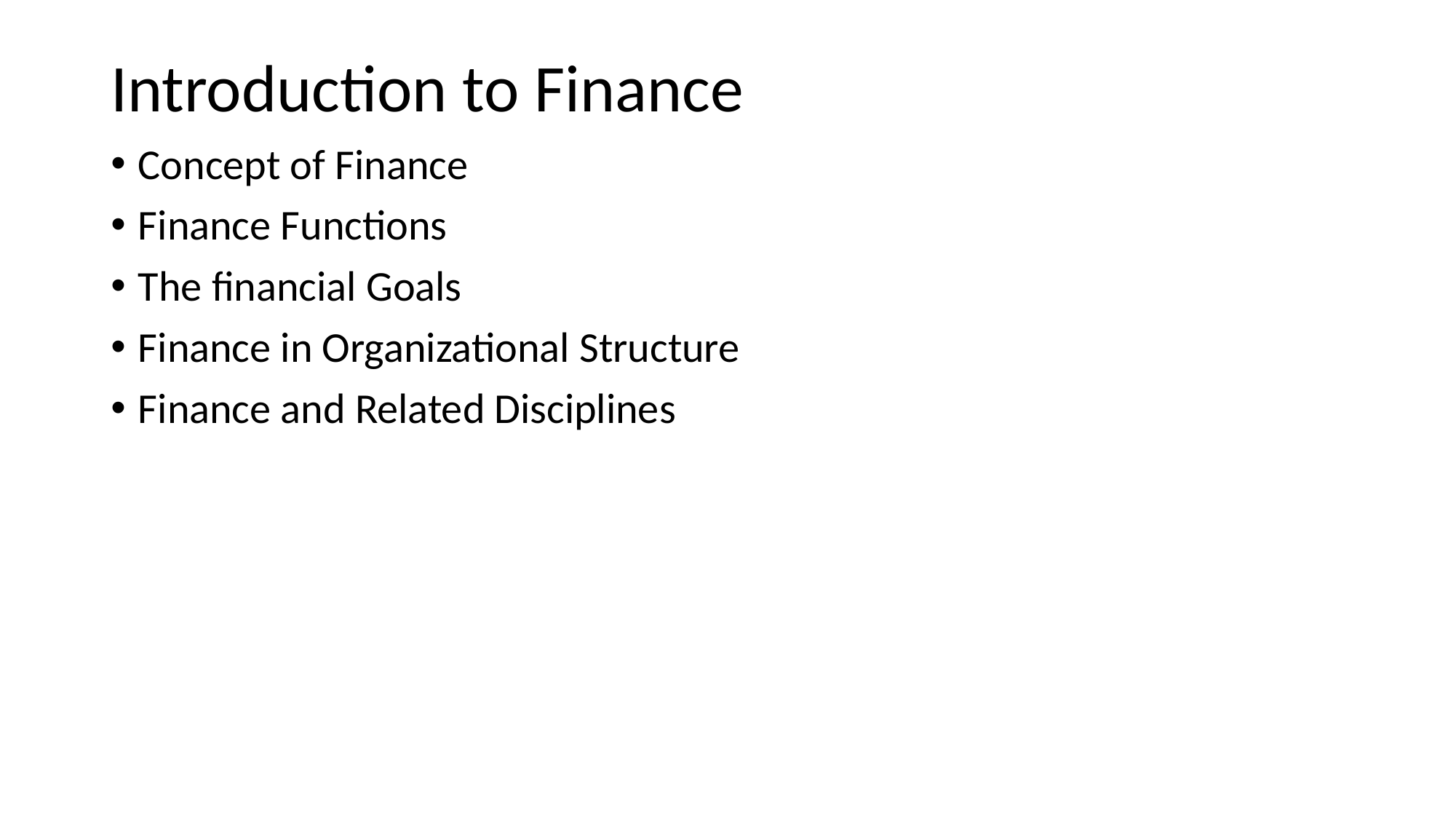

# Introduction to Finance
Concept of Finance
Finance Functions
The financial Goals
Finance in Organizational Structure
Finance and Related Disciplines